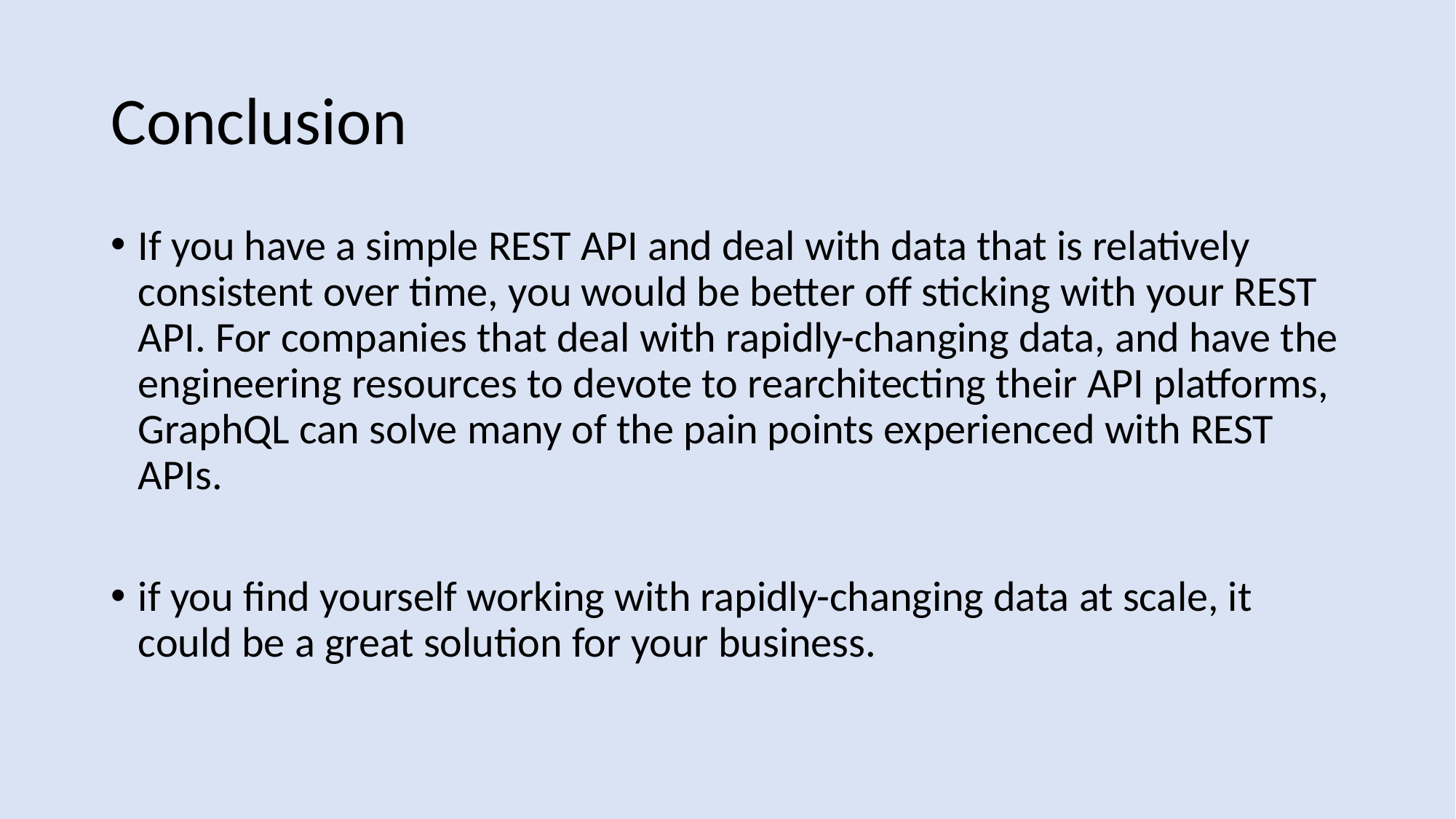

# Conclusion
If you have a simple REST API and deal with data that is relatively consistent over time, you would be better off sticking with your REST API. For companies that deal with rapidly-changing data, and have the engineering resources to devote to rearchitecting their API platforms, GraphQL can solve many of the pain points experienced with REST APIs.

if you find yourself working with rapidly-changing data at scale, it could be a great solution for your business.